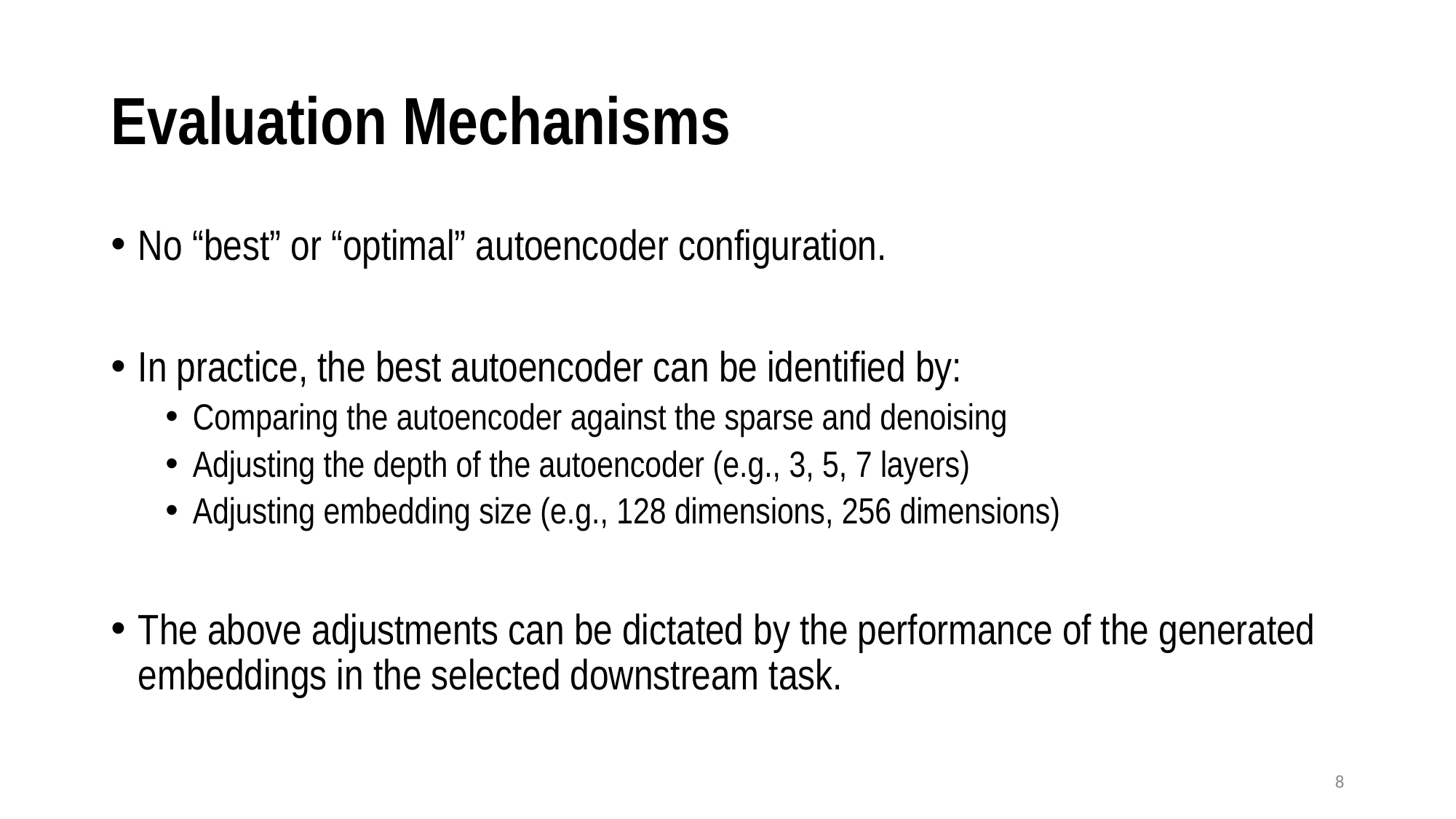

# Evaluation Mechanisms
No “best” or “optimal” autoencoder configuration.

In practice, the best autoencoder can be identified by:
Comparing the autoencoder against the sparse and denoising
Adjusting the depth of the autoencoder (e.g., 3, 5, 7 layers)
Adjusting embedding size (e.g., 128 dimensions, 256 dimensions)

The above adjustments can be dictated by the performance of the generated embeddings in the selected downstream task.

8